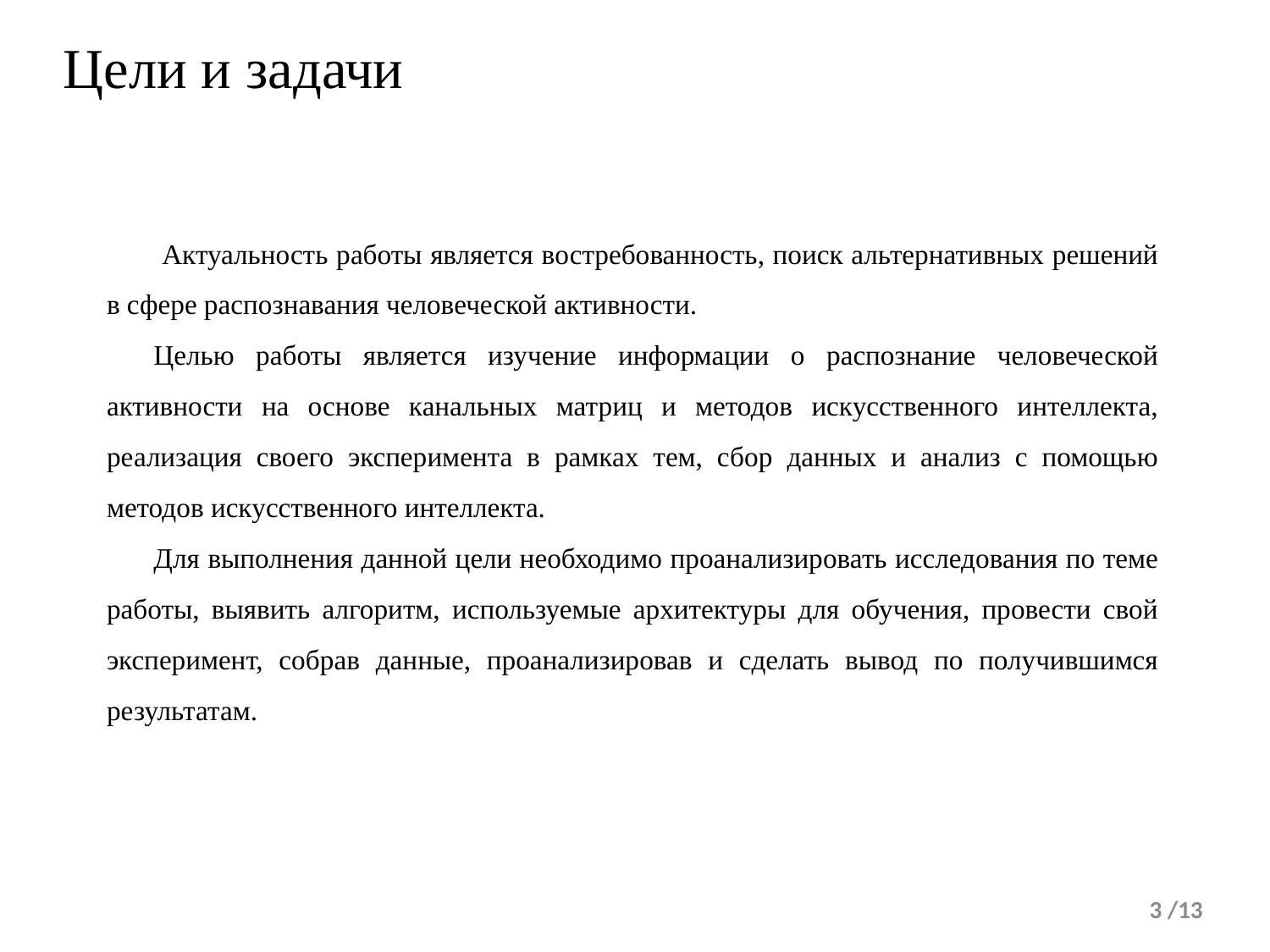

Цели и задачи
 Актуальность работы является востребованность, поиск альтернативных решений в сфере распознавания человеческой активности.
Целью работы является изучение информации о распознание человеческой активности на основе канальных матриц и методов искусственного интеллекта, реализация своего эксперимента в рамках тем, сбор данных и анализ с помощью методов искусственного интеллекта.
Для выполнения данной цели необходимо проанализировать исследования по теме работы, выявить алгоритм, используемые архитектуры для обучения, провести свой эксперимент, собрав данные, проанализировав и сделать вывод по получившимся результатам.